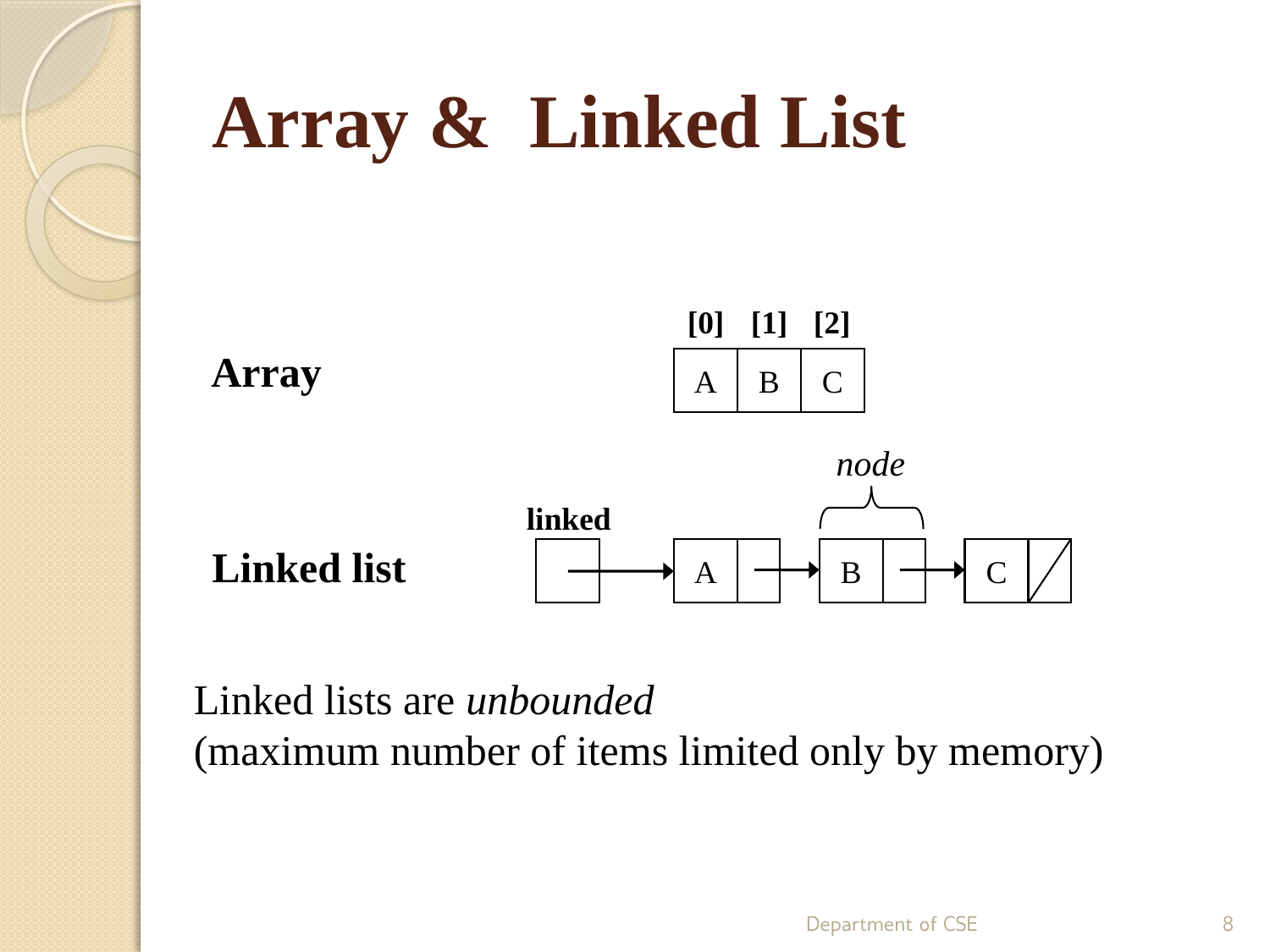

# Array &  Linked List
[0]
[1]
[2]
A
B
C
Array
node

linked
A
B
C

Linked list
Linked lists are unbounded
(maximum number of items limited only by memory)
Department of CSE
8